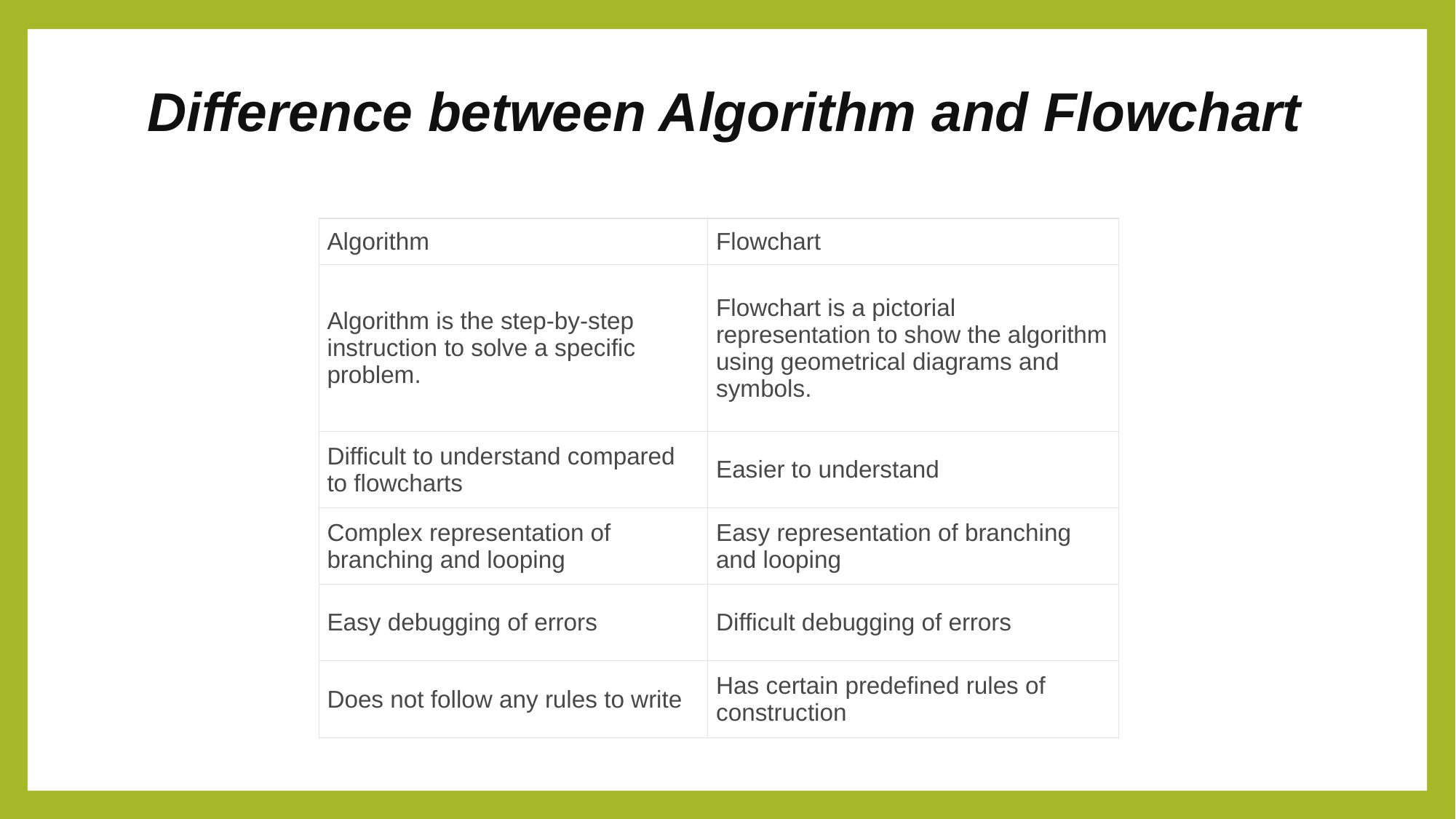

# Difference between Algorithm and Flowchart
| Algorithm | Flowchart |
| --- | --- |
| Algorithm is the step-by-step instruction to solve a specific problem. | Flowchart is a pictorial representation to show the algorithm using geometrical diagrams and symbols. |
| Difficult to understand compared to flowcharts | Easier to understand |
| Complex representation of branching and looping | Easy representation of branching and looping |
| Easy debugging of errors | Difficult debugging of errors |
| Does not follow any rules to write | Has certain predefined rules of construction |